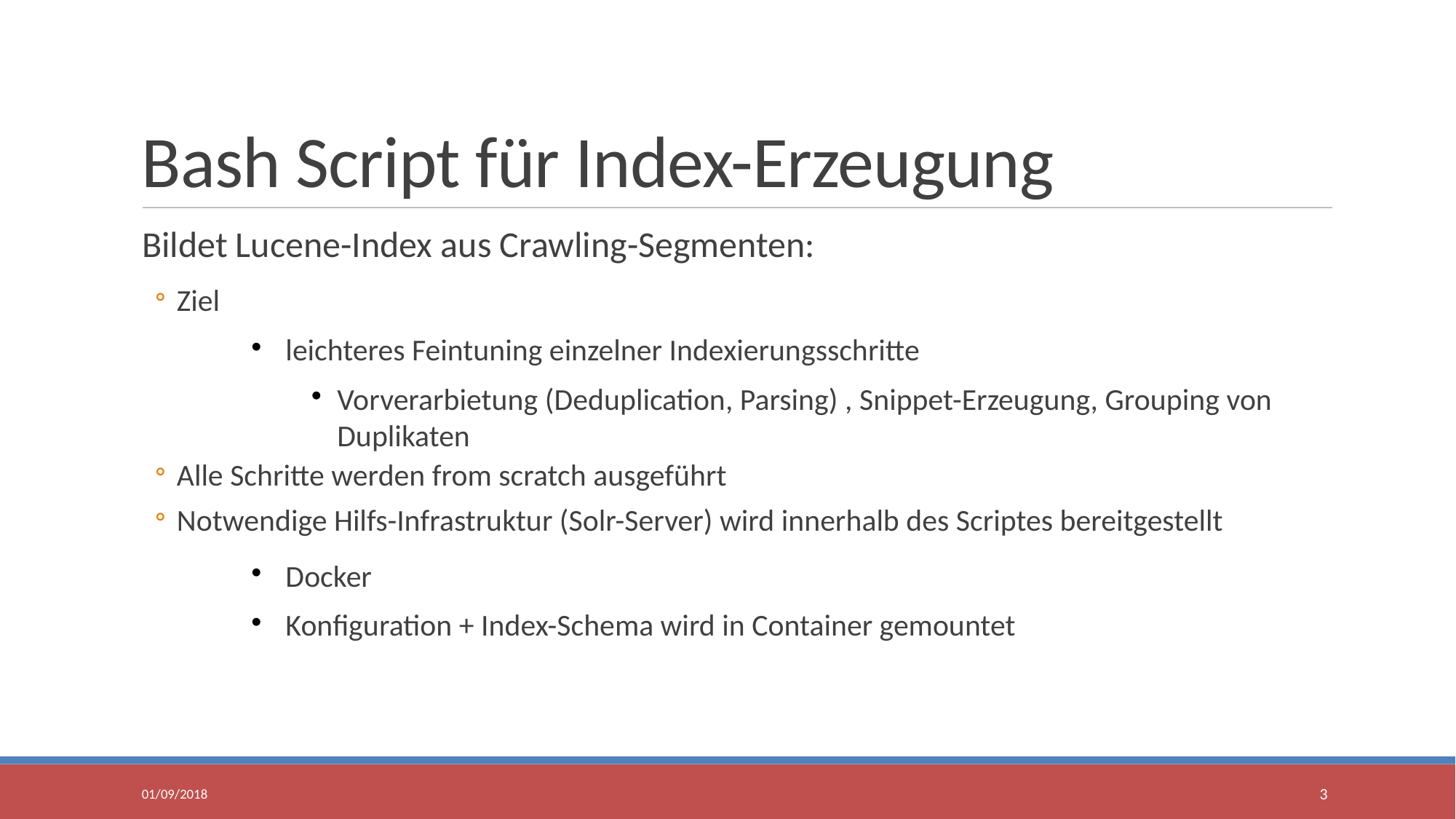

Bash Script für Index-Erzeugung
Bildet Lucene-Index aus Crawling-Segmenten:
Ziel
leichteres Feintuning einzelner Indexierungsschritte
Vorverarbietung (Deduplication, Parsing) , Snippet-Erzeugung, Grouping von Duplikaten
Alle Schritte werden from scratch ausgeführt
Notwendige Hilfs-Infrastruktur (Solr-Server) wird innerhalb des Scriptes bereitgestellt
Docker
Konfiguration + Index-Schema wird in Container gemountet
01/09/2018
3